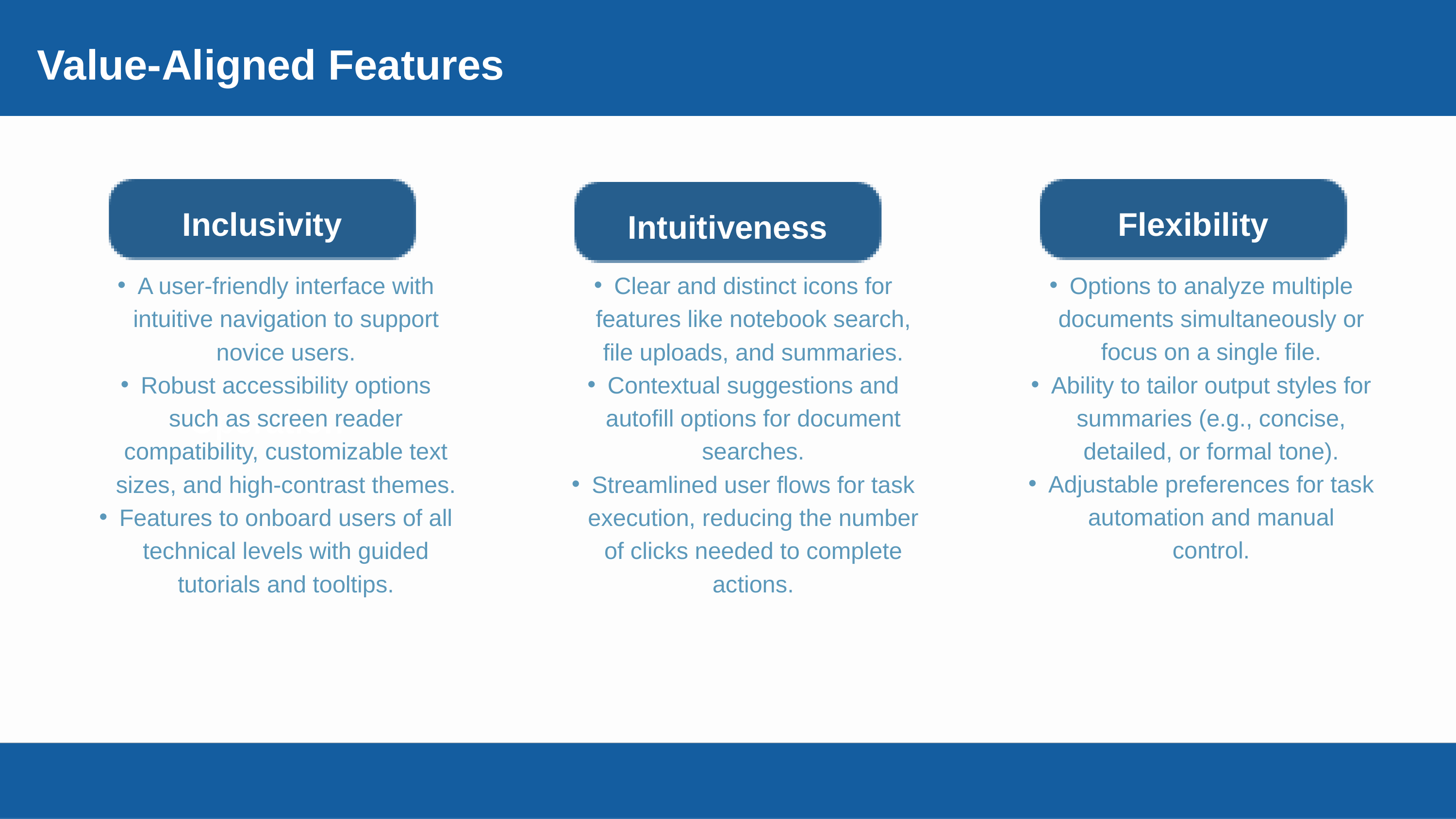

Value-Aligned Features

Inclusivity
Flexibility
Intuitiveness
A user-friendly interface with intuitive navigation to support novice users.
Robust accessibility options such as screen reader compatibility, customizable text sizes, and high-contrast themes.
Features to onboard users of all technical levels with guided tutorials and tooltips.

Clear and distinct icons for features like notebook search, file uploads, and summaries.
Contextual suggestions and autofill options for document searches.
Streamlined user flows for task execution, reducing the number of clicks needed to complete actions.

Options to analyze multiple documents simultaneously or focus on a single file.
Ability to tailor output styles for summaries (e.g., concise, detailed, or formal tone).
Adjustable preferences for task automation and manual control.

Operation